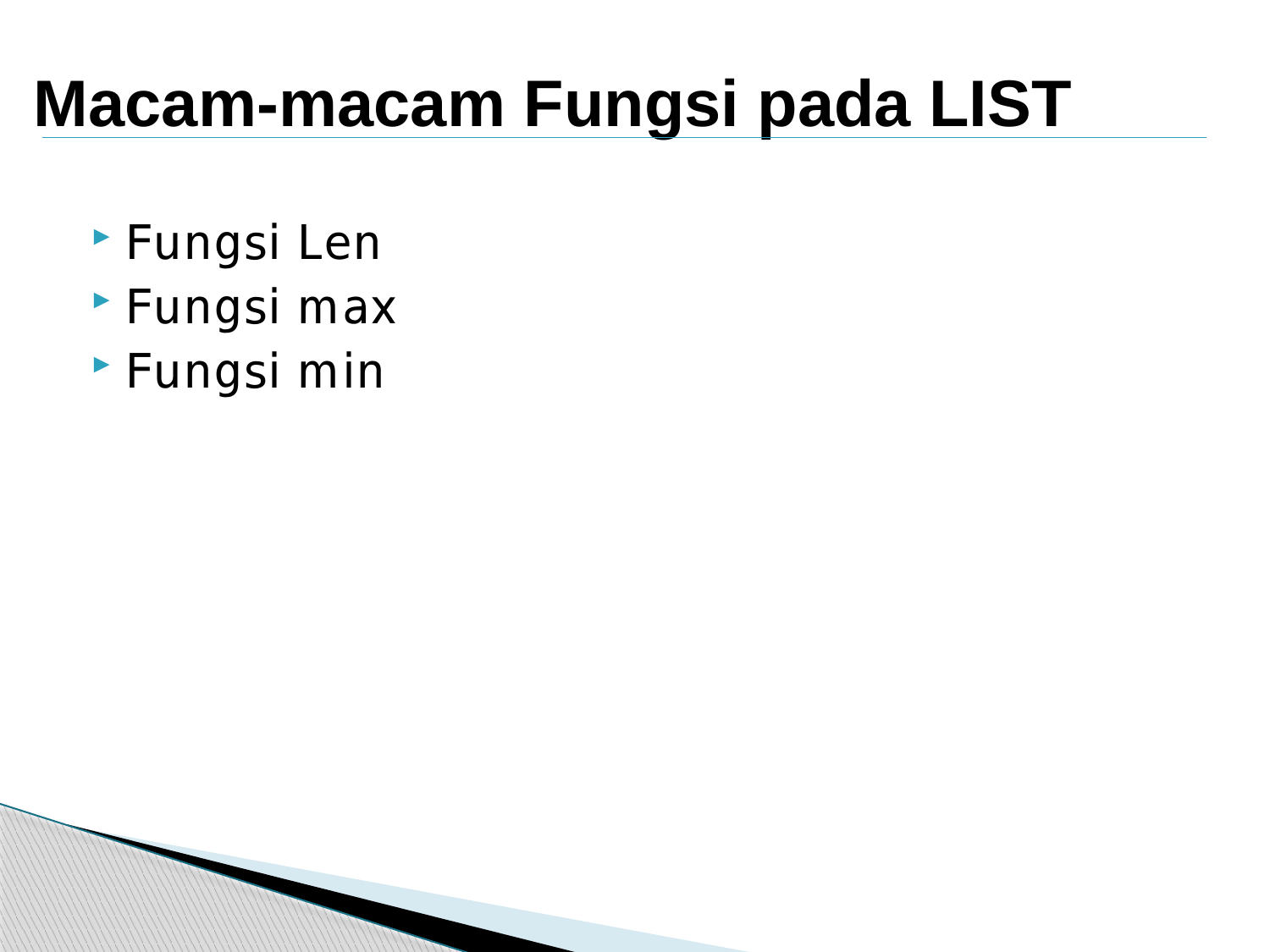

# Macam-macam Fungsi pada LIST
Fungsi Len
Fungsi max
Fungsi min